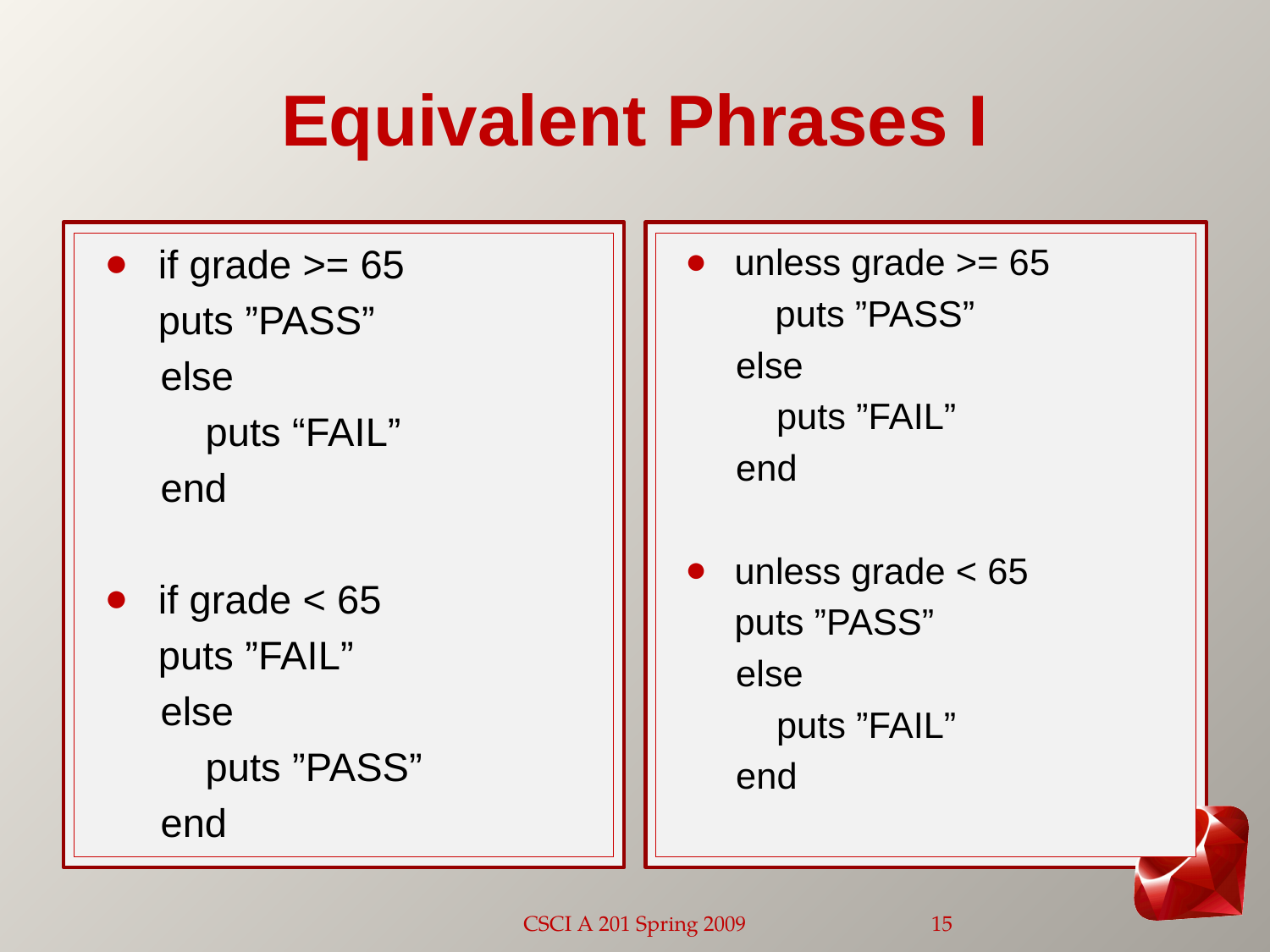

# Equivalent Phrases I
if grade >= 65
		puts ”PASS”
     else
         puts “FAIL”
     end

if grade < 65
		puts ”FAIL”
     else
         puts ”PASS”
     end

unless grade >= 65
	    puts ”PASS”
     else
         puts ”FAIL”
     end

unless grade < 65
		puts ”PASS”
     else
         puts ”FAIL”
     end

CSCI A 201 Spring 2009
15